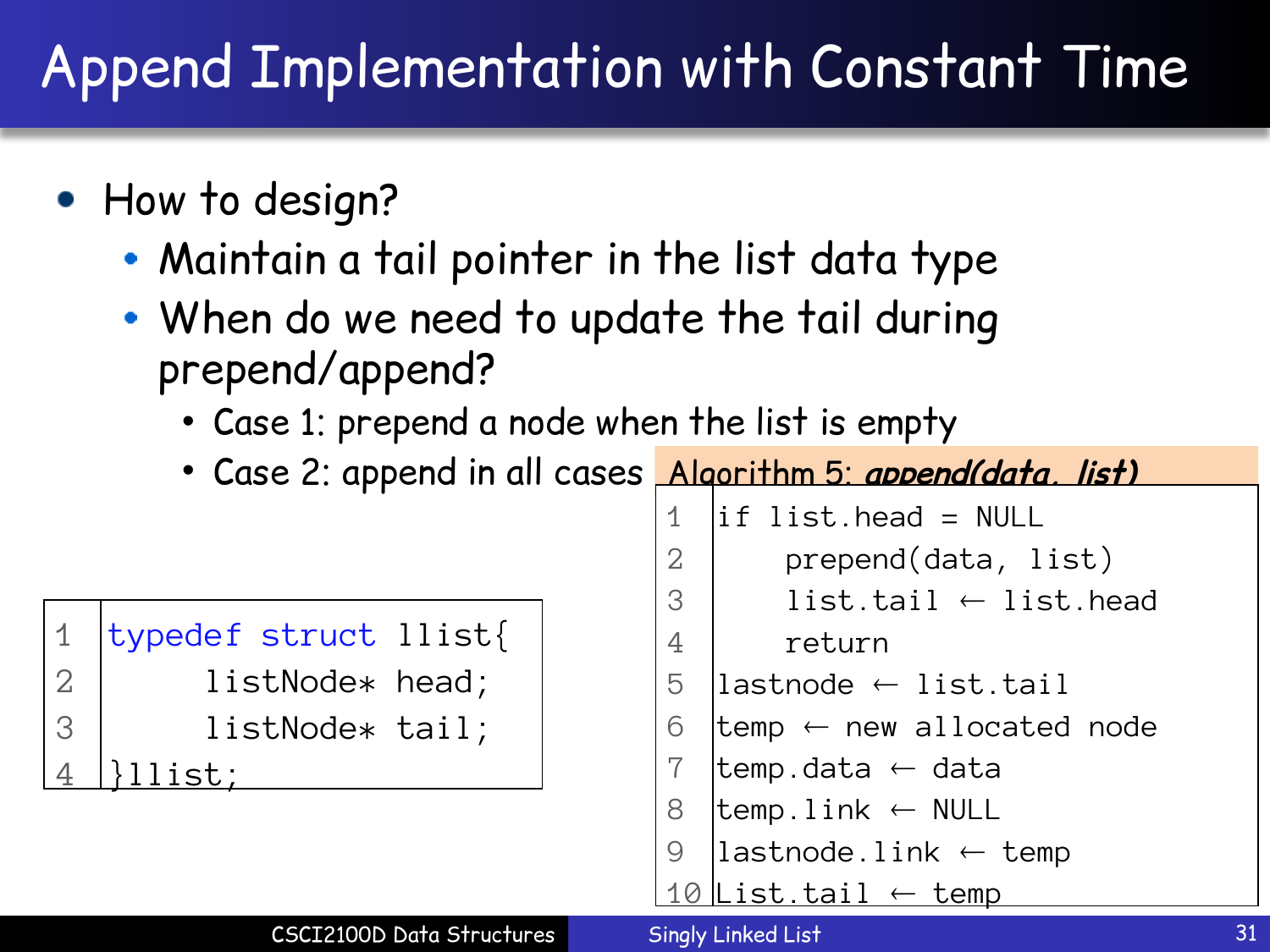

# Append Implementation with Constant Time
How to design?
Maintain a tail pointer in the list data type
When do we need to update the tail during prepend/append?
Case 1: prepend a node when the list is empty
Case 2: append in all cases
Algorithm 5: append(data, list)
1
2
3
4
5
6
7
8
9
10
if list.head = NULL
    prepend(data, list)
    list.tail ← list.head
    return
lastnode ← list.tail
temp ← new allocated node
temp.data ← data
temp.link ← NULL
lastnode.link ← temp
List.tail ← temp
1
2
3
4
typedef struct llist{
     listNode* head;
     listNode* tail;
}llist;
Singly Linked List
31